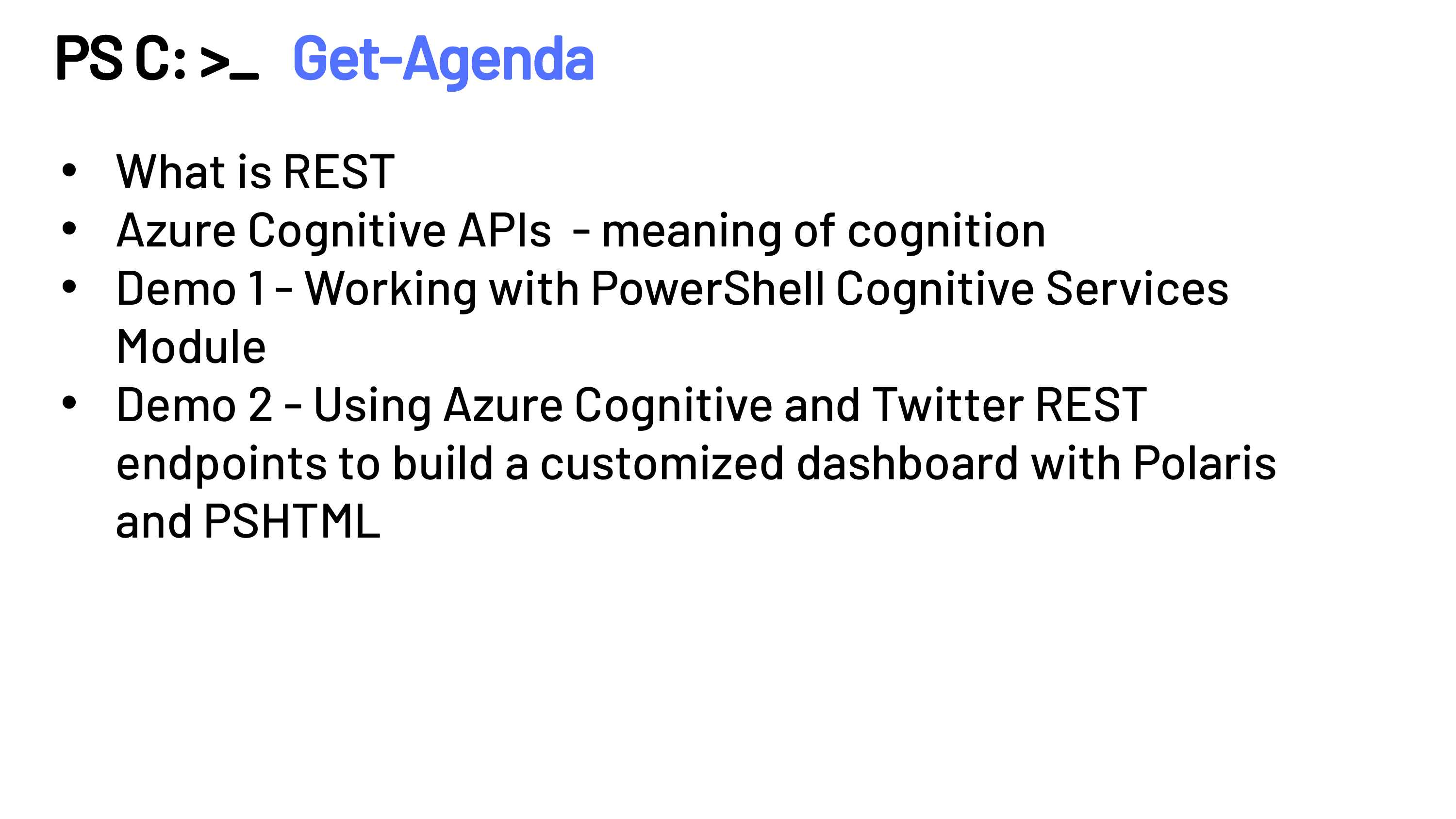

PS C: >_   Get-Agenda
What is REST
Azure Cognitive APIs  - meaning of cognition
Demo 1 - Working with PowerShell Cognitive Services Module
Demo 2 - Using Azure Cognitive and Twitter REST endpoints to build a customized dashboard with Polaris and PSHTML